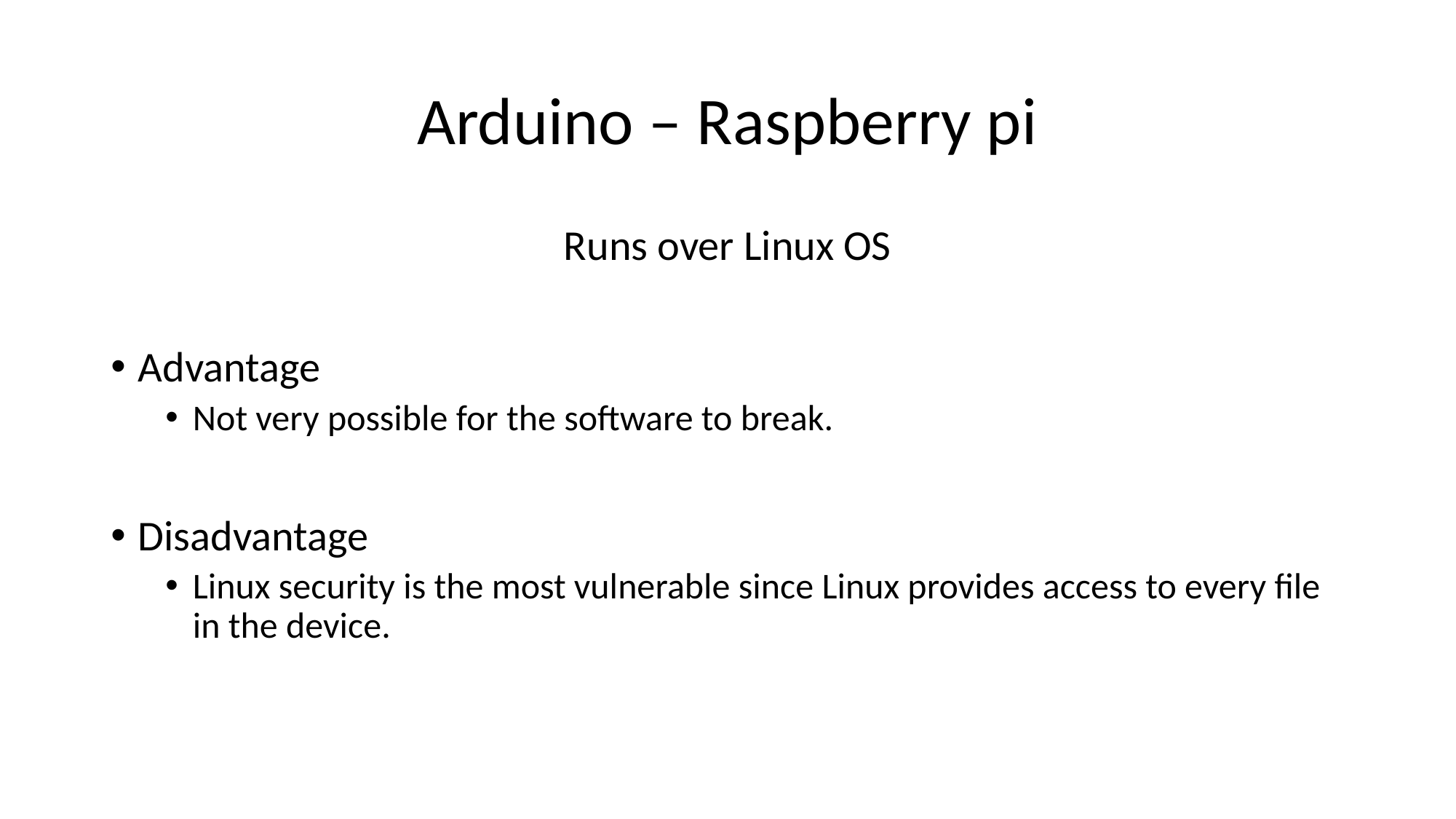

# Arduino – Raspberry pi
Runs over Linux OS

Advantage
Not very possible for the software to break.

Disadvantage
Linux security is the most vulnerable since Linux provides access to every file in the device.